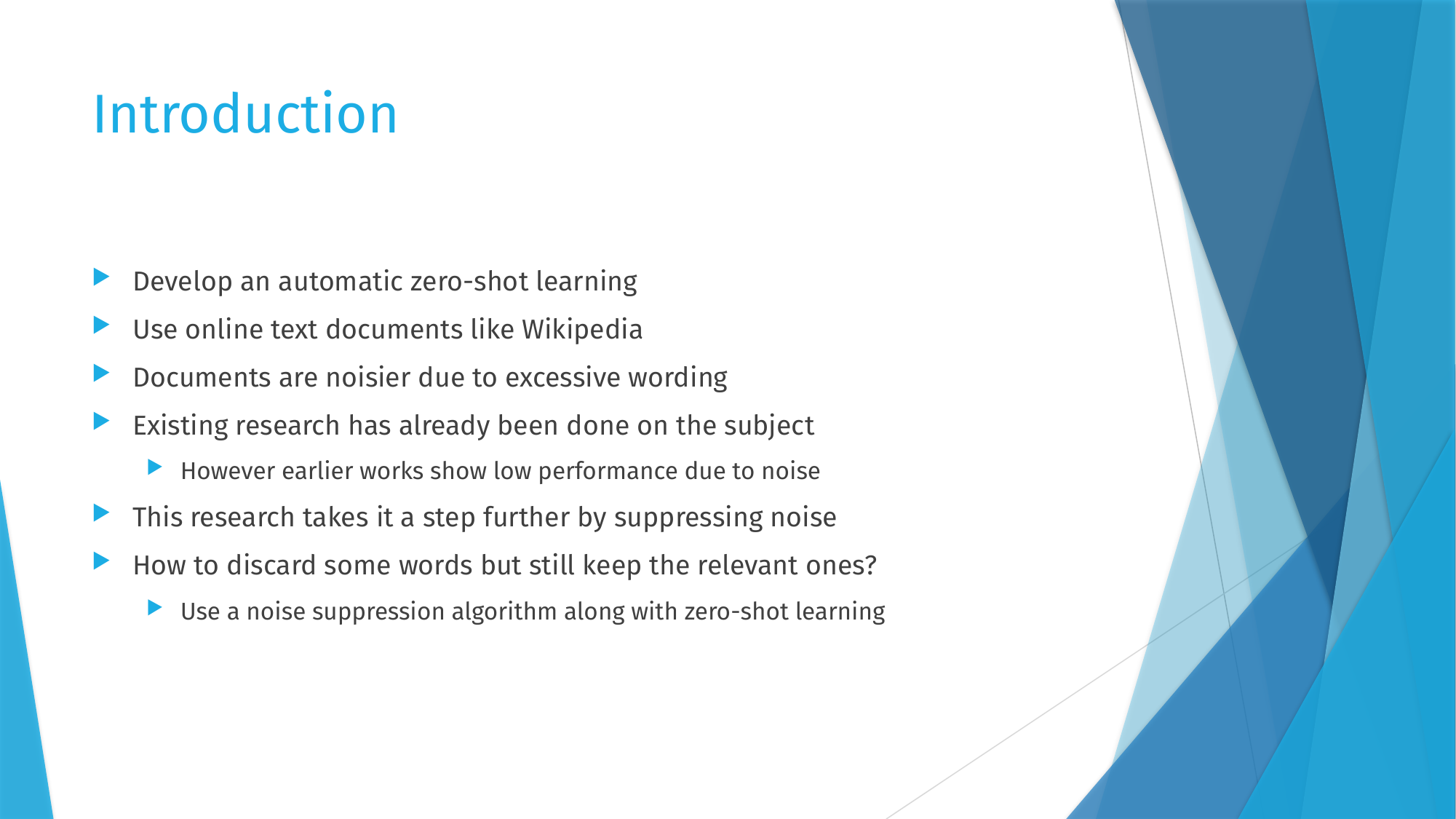

# Introduction
Develop an automatic zero-shot learning
Use online text documents like Wikipedia
Documents are noisier due to excessive wording
Existing research has already been done on the subject
However earlier works show low performance due to noise
This research takes it a step further by suppressing noise
How to discard some words but still keep the relevant ones?
Use a noise suppression algorithm along with zero-shot learning